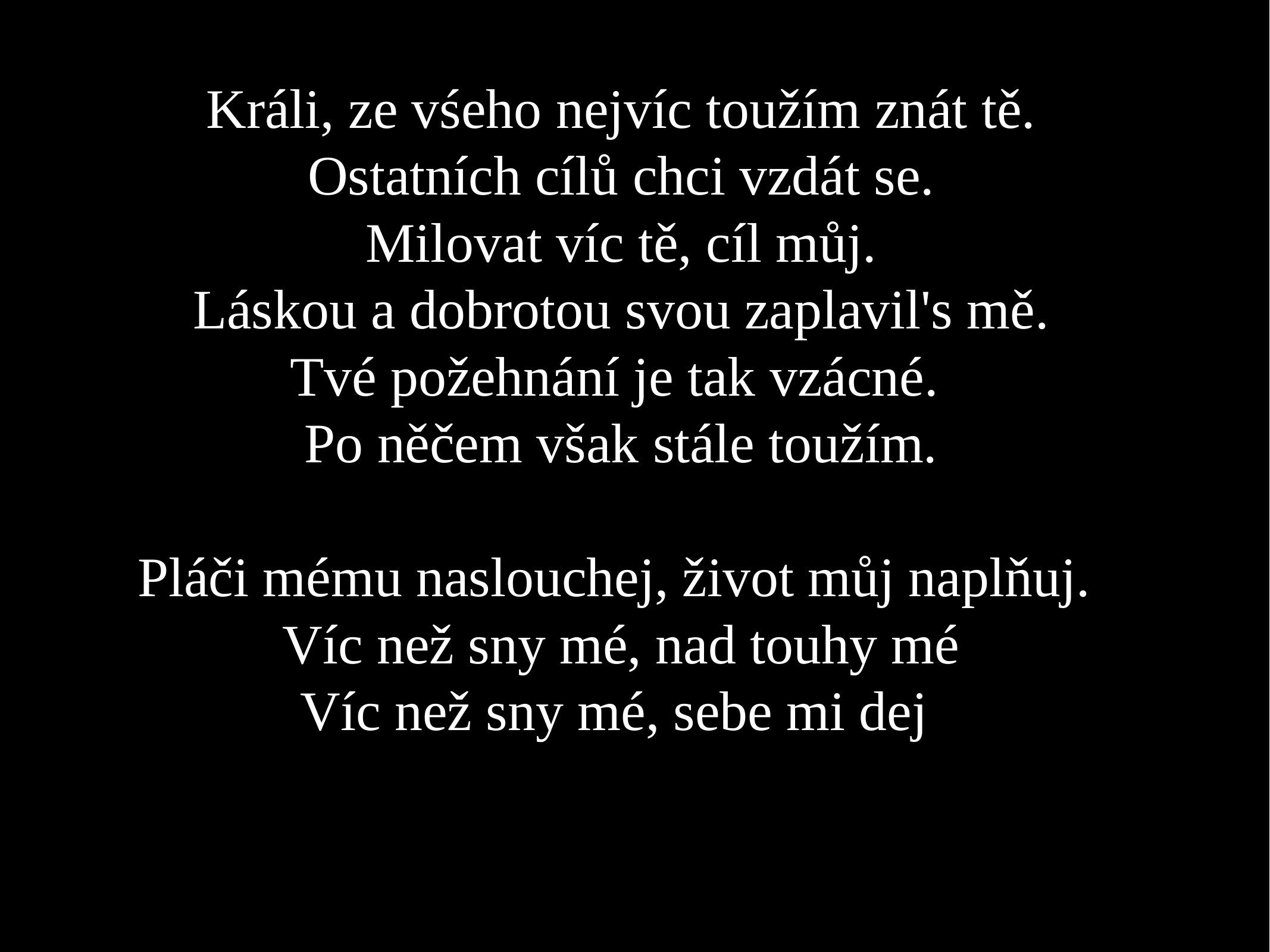

Králi, ze vśeho nejvíc toužím znát tě.
Ostatních cílů chci vzdát se.
Milovat víc tě, cíl můj.
Láskou a dobrotou svou zaplavil's mě.
Tvé požehnání je tak vzácné.
Po něčem však stále toužím.

Pláči mému naslouchej, život můj naplňuj.
Víc než sny mé, nad touhy mé
Víc než sny mé, sebe mi dej